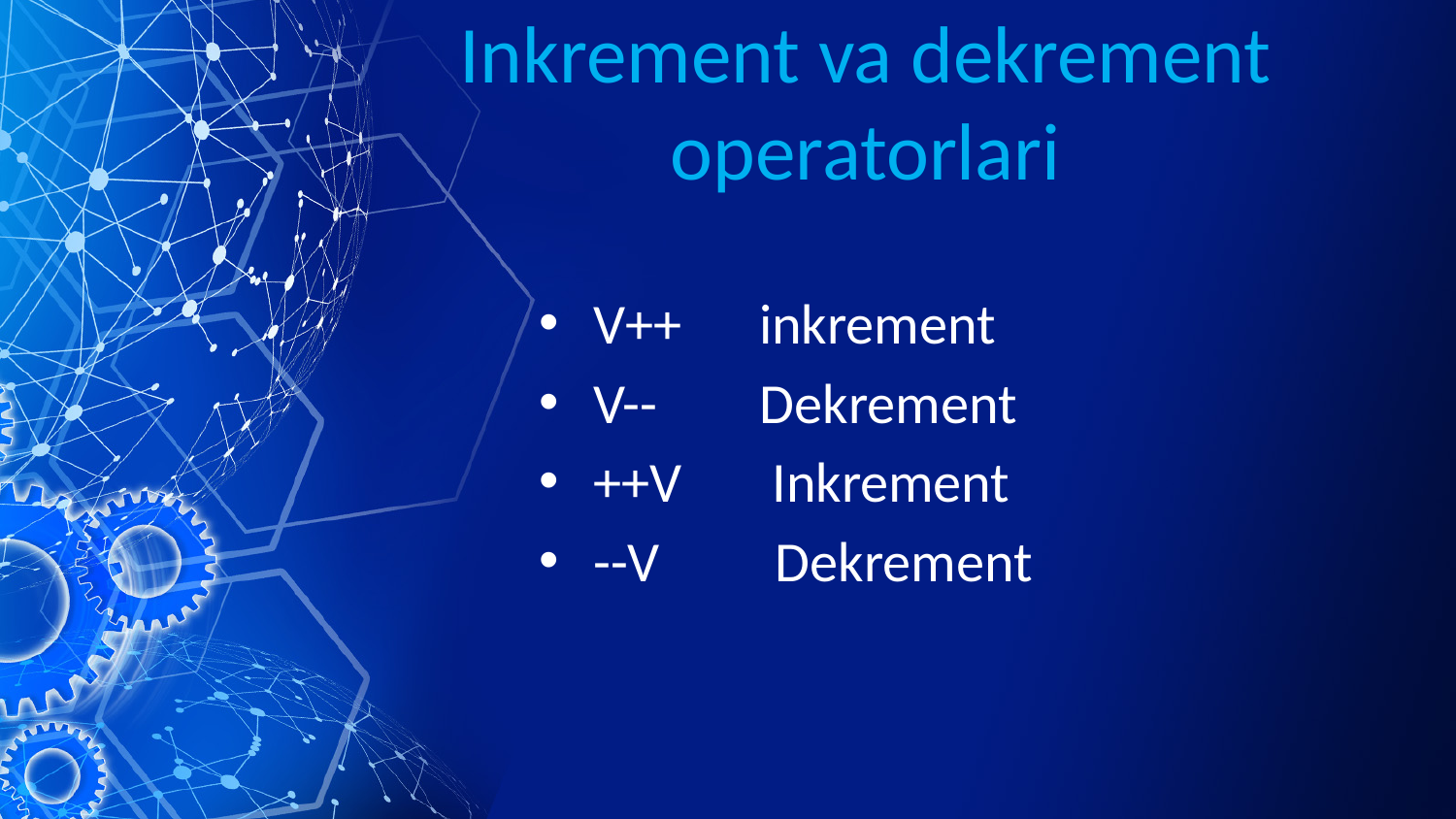

# Inkrement va dekrement operatorlari
V++      inkrement
V--        Dekrement
++V       Inkrement
--V         Dekrement